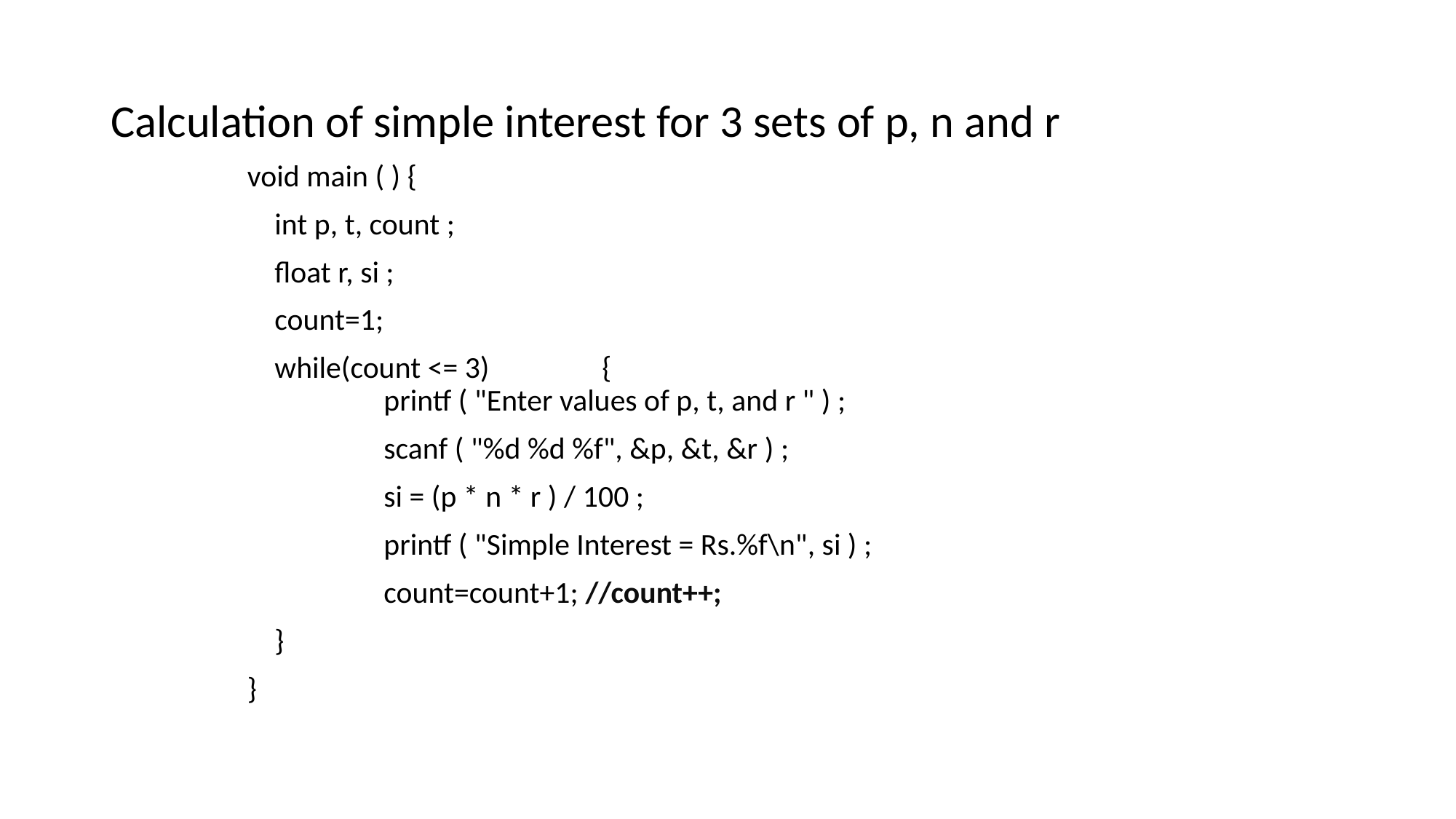

# Calculation of simple interest for 3 sets of p, n and r
void main ( ) {
	int p, t, count ;
	float r, si ;
	count=1;
	while(count <= 3) 	{
		printf ( "Enter values of p, t, and r " ) ;
		scanf ( "%d %d %f", &p, &t, &r ) ;
		si = (p * n * r ) / 100 ;
		printf ( "Simple Interest = Rs.%f\n", si ) ;
		count=count+1; //count++;
	}
}